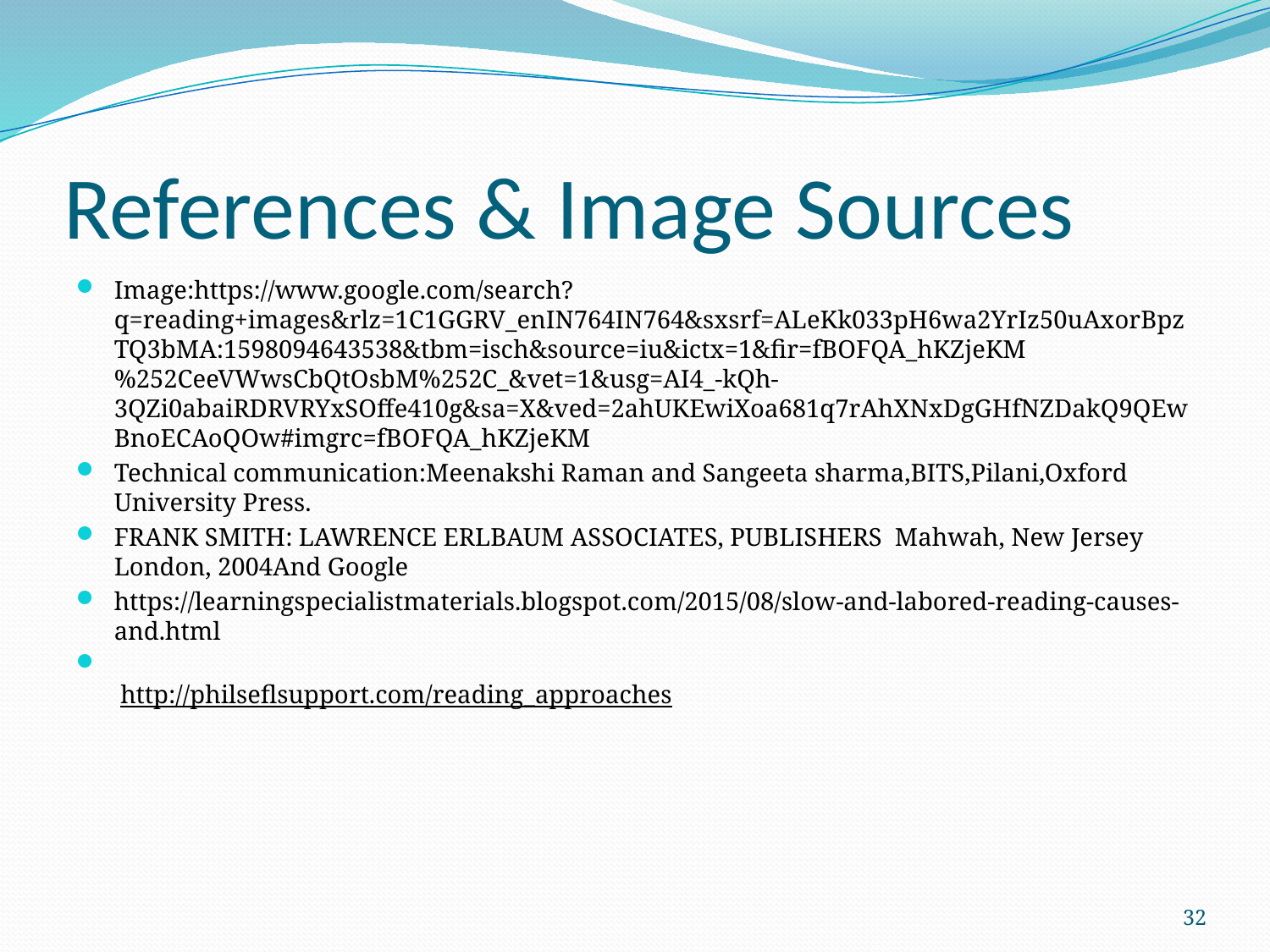

# References & Image Sources
Image:https://www.google.com/search?q=reading+images&rlz=1C1GGRV_enIN764IN764&sxsrf=ALeKk033pH6wa2YrIz50uAxorBpzTQ3bMA:1598094643538&tbm=isch&source=iu&ictx=1&fir=fBOFQA_hKZjeKM%252CeeVWwsCbQtOsbM%252C_&vet=1&usg=AI4_-kQh-3QZi0abaiRDRVRYxSOffe410g&sa=X&ved=2ahUKEwiXoa681q7rAhXNxDgGHfNZDakQ9QEwBnoECAoQOw#imgrc=fBOFQA_hKZjeKM
Technical communication:Meenakshi Raman and Sangeeta sharma,BITS,Pilani,Oxford University Press.
FRANK SMITH: LAWRENCE ERLBAUM ASSOCIATES, PUBLISHERS  Mahwah, New Jersey London, 2004And Google
https://learningspecialistmaterials.blogspot.com/2015/08/slow-and-labored-reading-causes-and.html
 http://philseflsupport.com/reading_approaches

32